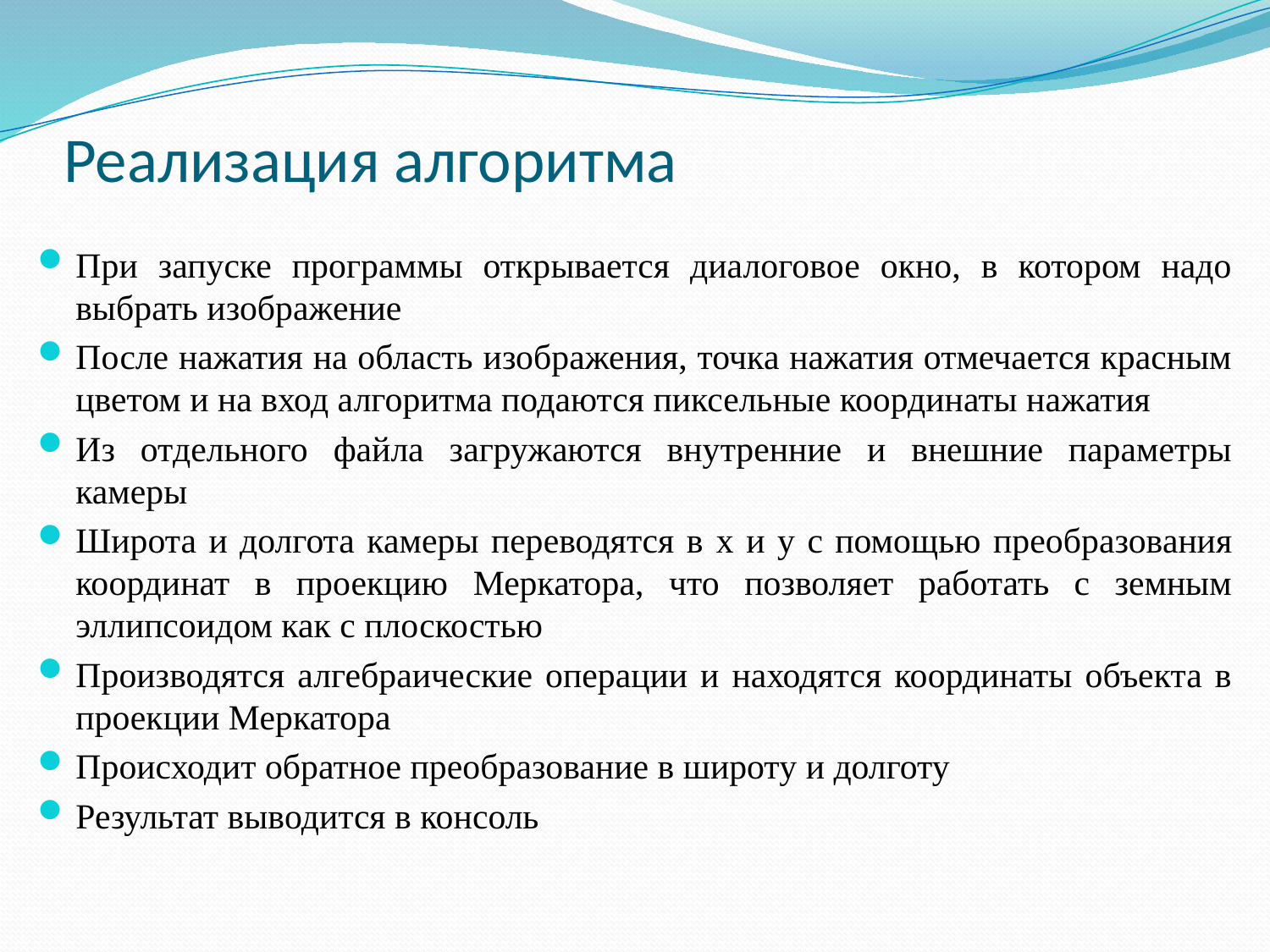

# Реализация алгоритма
При запуске программы открывается диалоговое окно, в котором надо выбрать изображение
После нажатия на область изображения, точка нажатия отмечается красным цветом и на вход алгоритма подаются пиксельные координаты нажатия
Из отдельного файла загружаются внутренние и внешние параметры камеры
Широта и долгота камеры переводятся в x и y с помощью преобразования координат в проекцию Меркатора, что позволяет работать с земным эллипсоидом как с плоскостью
Производятся алгебраические операции и находятся координаты объекта в проекции Меркатора
Происходит обратное преобразование в широту и долготу
Результат выводится в консоль